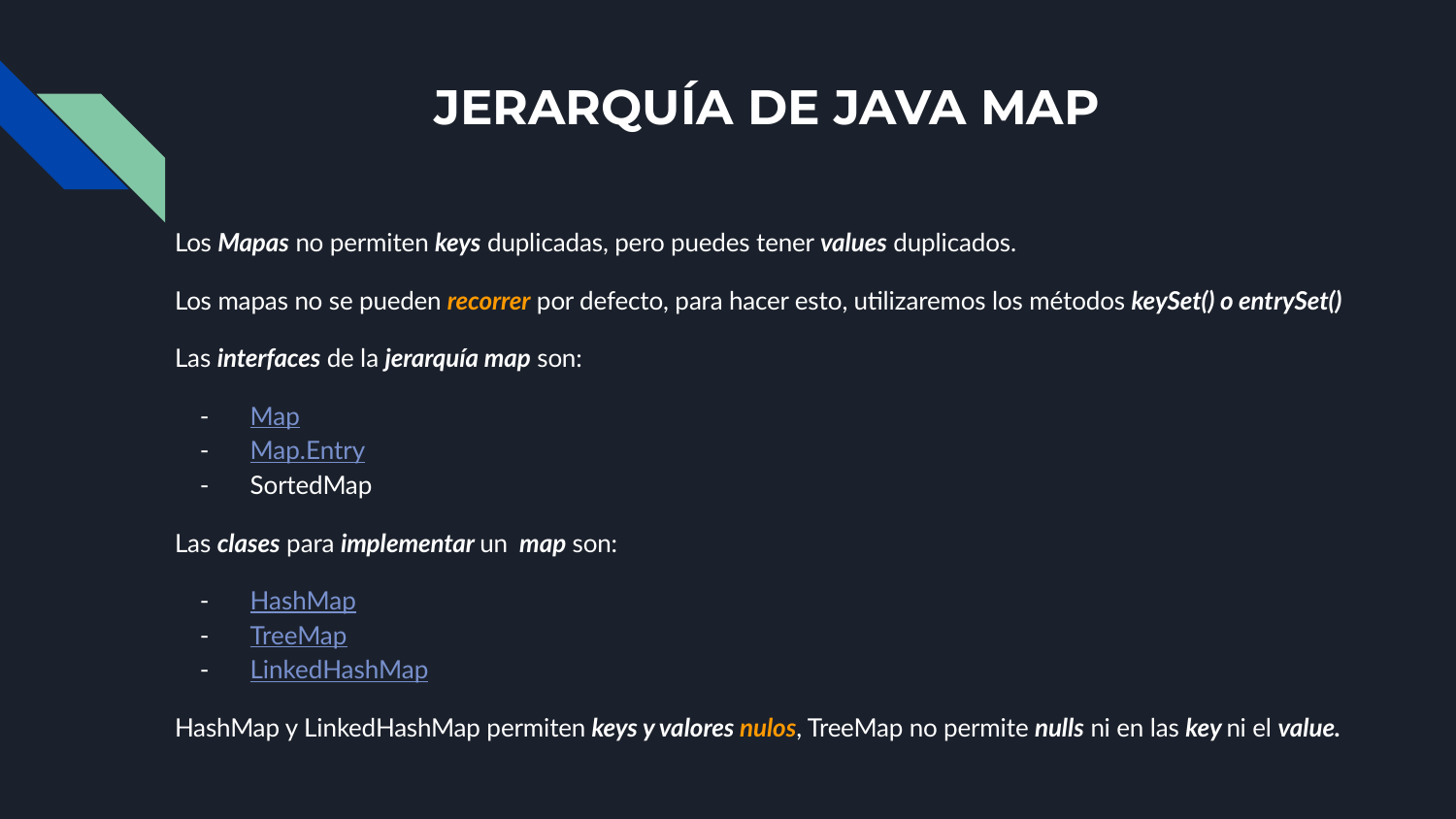

# JERARQUÍA DE JAVA MAP
Los Mapas no permiten keys duplicadas, pero puedes tener values duplicados.
Los mapas no se pueden recorrer por defecto, para hacer esto, utilizaremos los métodos keySet() o entrySet()
Las interfaces de la jerarquía map son:
Map
Map.Entry
SortedMap
Las clases para implementar un  map son:
HashMap
TreeMap
LinkedHashMap
HashMap y LinkedHashMap permiten keys y valores nulos, TreeMap no permite nulls ni en las key ni el value.